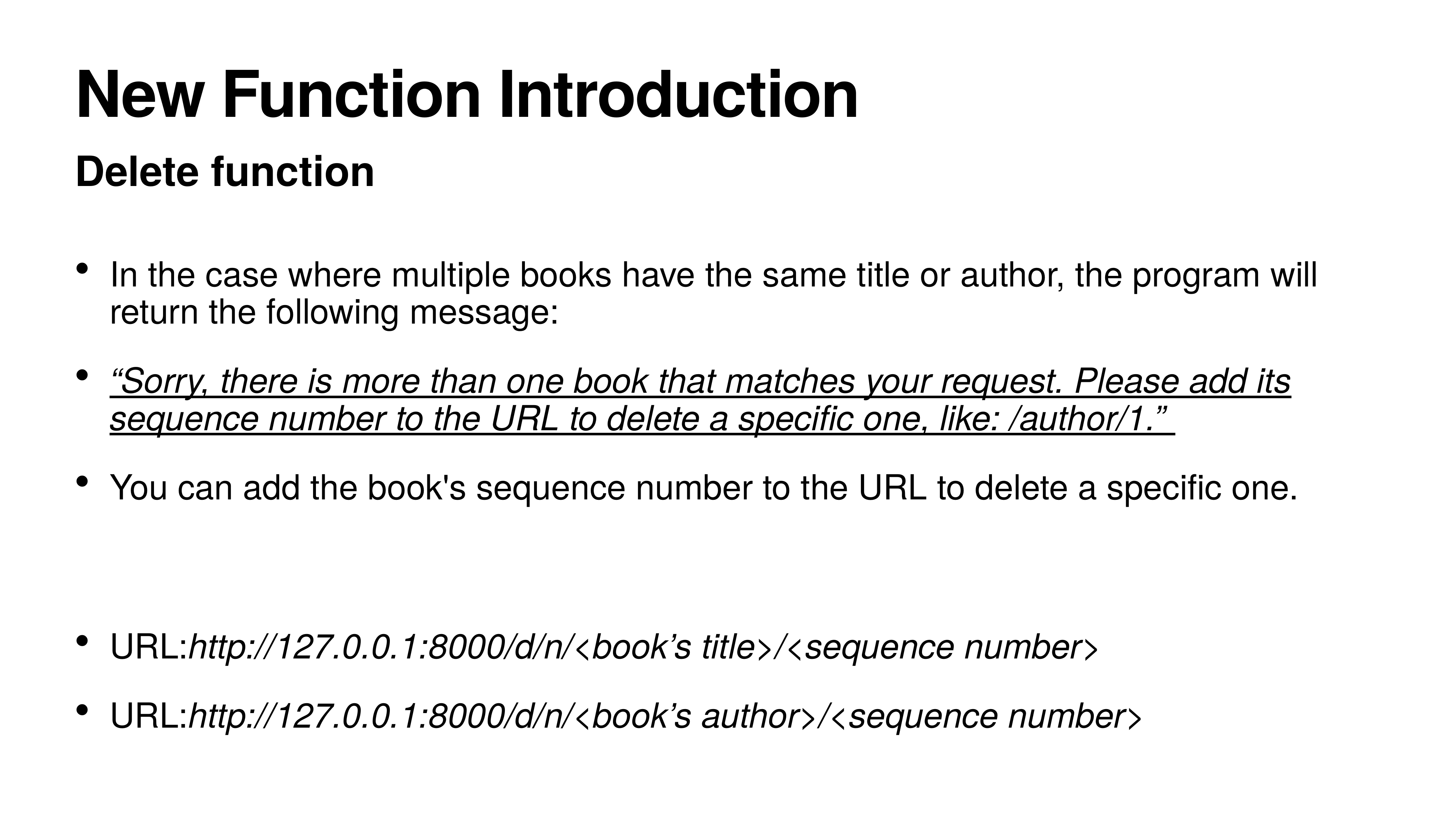

# New Function Introduction
Delete function
In the case where multiple books have the same title or author, the program will return the following message:
“Sorry, there is more than one book that matches your request. Please add its sequence number to the URL to delete a specific one, like: /author/1.”
You can add the book's sequence number to the URL to delete a specific one.

URL:http://127.0.0.1:8000/d/n/<book’s title>/<sequence number>
URL:http://127.0.0.1:8000/d/n/<book’s author>/<sequence number>